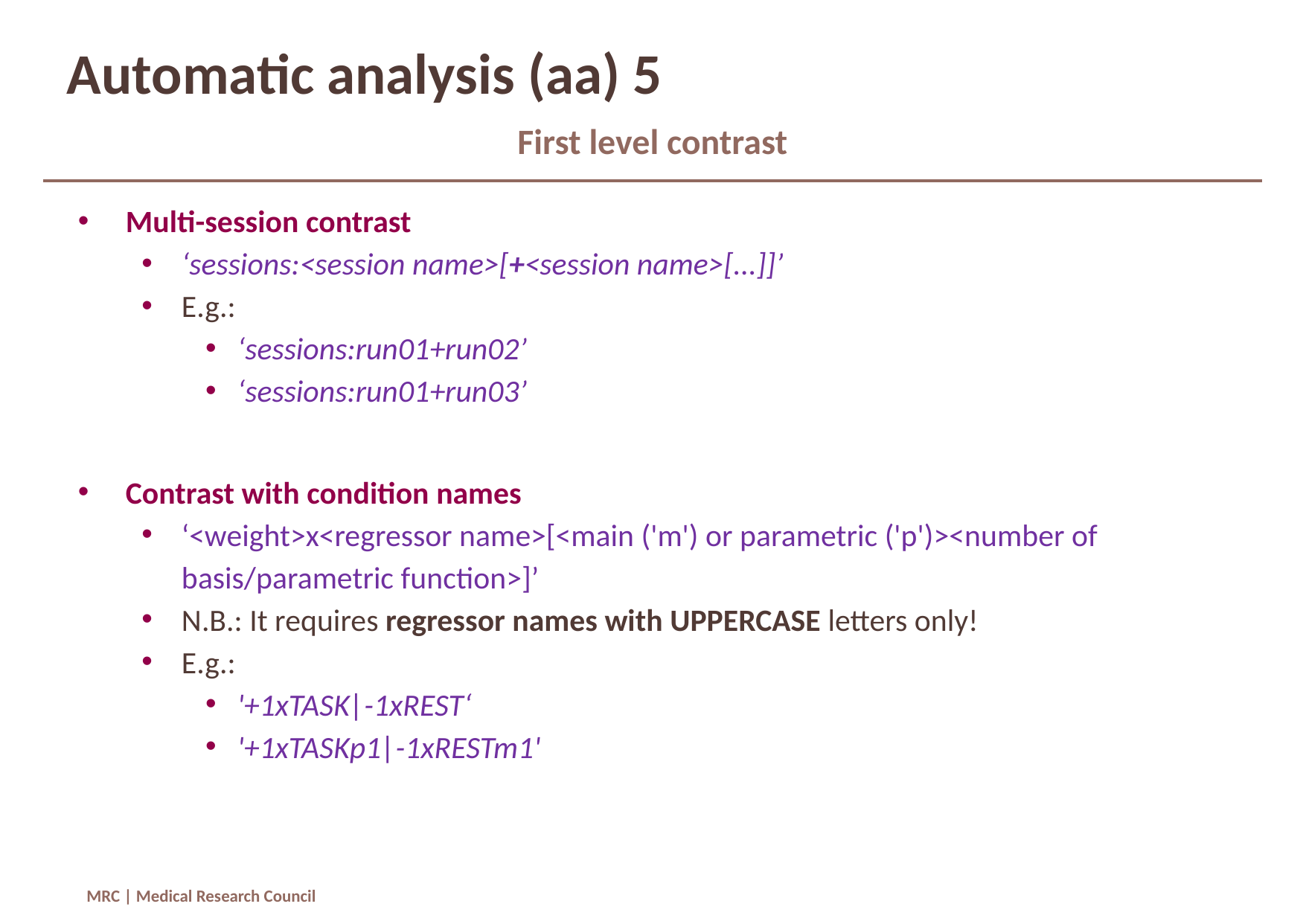

# Automatic analysis (aa) 5
First level contrast
Multi-session contrast
‘sessions:<session name>[+<session name>[...]]’
E.g.:
‘sessions:run01+run02’
‘sessions:run01+run03’

Contrast with condition names
‘<weight>x<regressor name>[<main ('m') or parametric ('p')><number of basis/parametric function>]’
N.B.: It requires regressor names with UPPERCASE letters only!
E.g.:
'+1xTASK|-1xREST‘
'+1xTASKp1|-1xRESTm1'
MRC | Medical Research Council